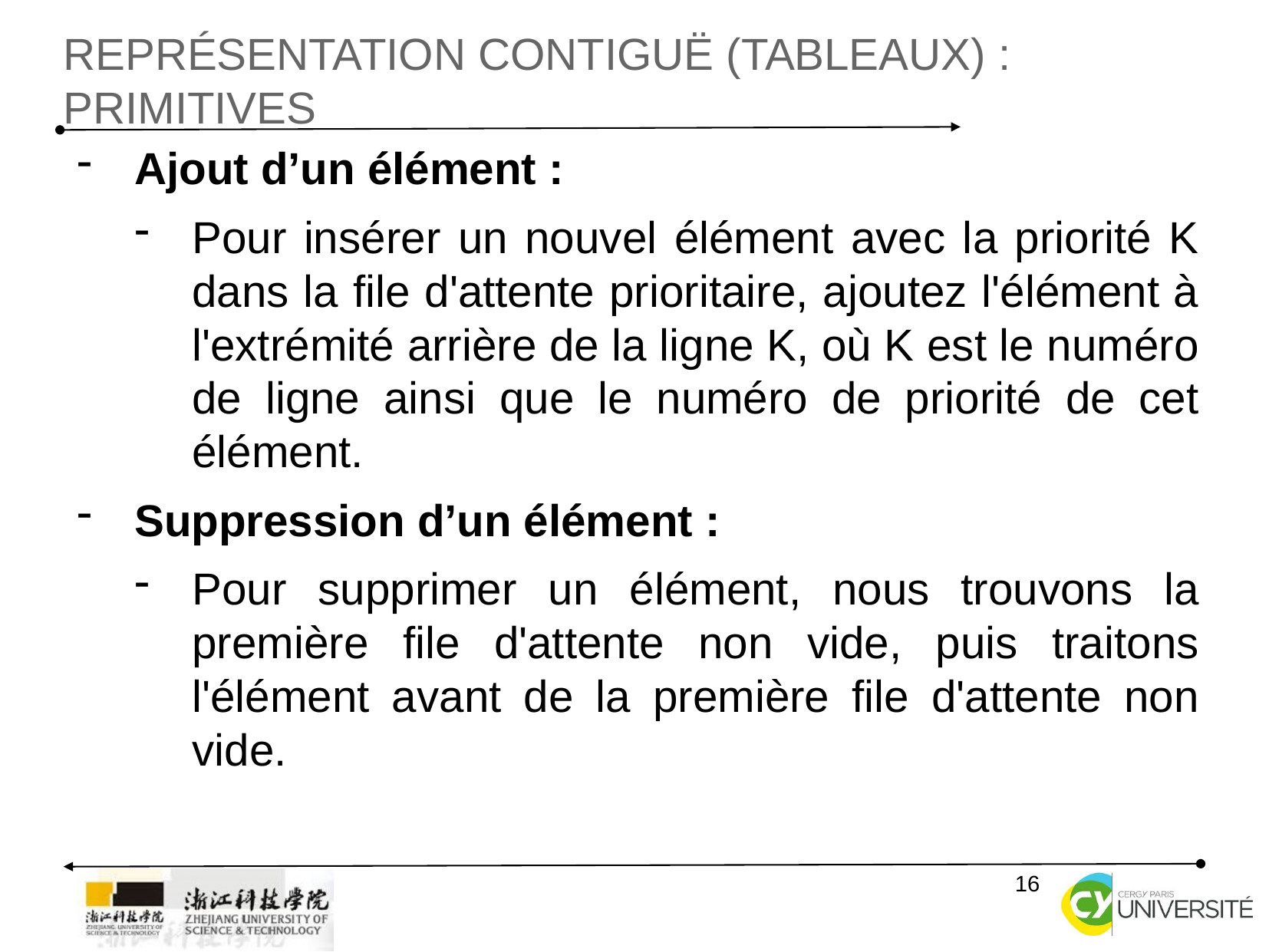

Représentation contiguë (Tableaux) : primitives
Ajout d’un élément :
Pour insérer un nouvel élément avec la priorité K dans la file d'attente prioritaire, ajoutez l'élément à l'extrémité arrière de la ligne K, où K est le numéro de ligne ainsi que le numéro de priorité de cet élément.
Suppression d’un élément :
Pour supprimer un élément, nous trouvons la première file d'attente non vide, puis traitons l'élément avant de la première file d'attente non vide.